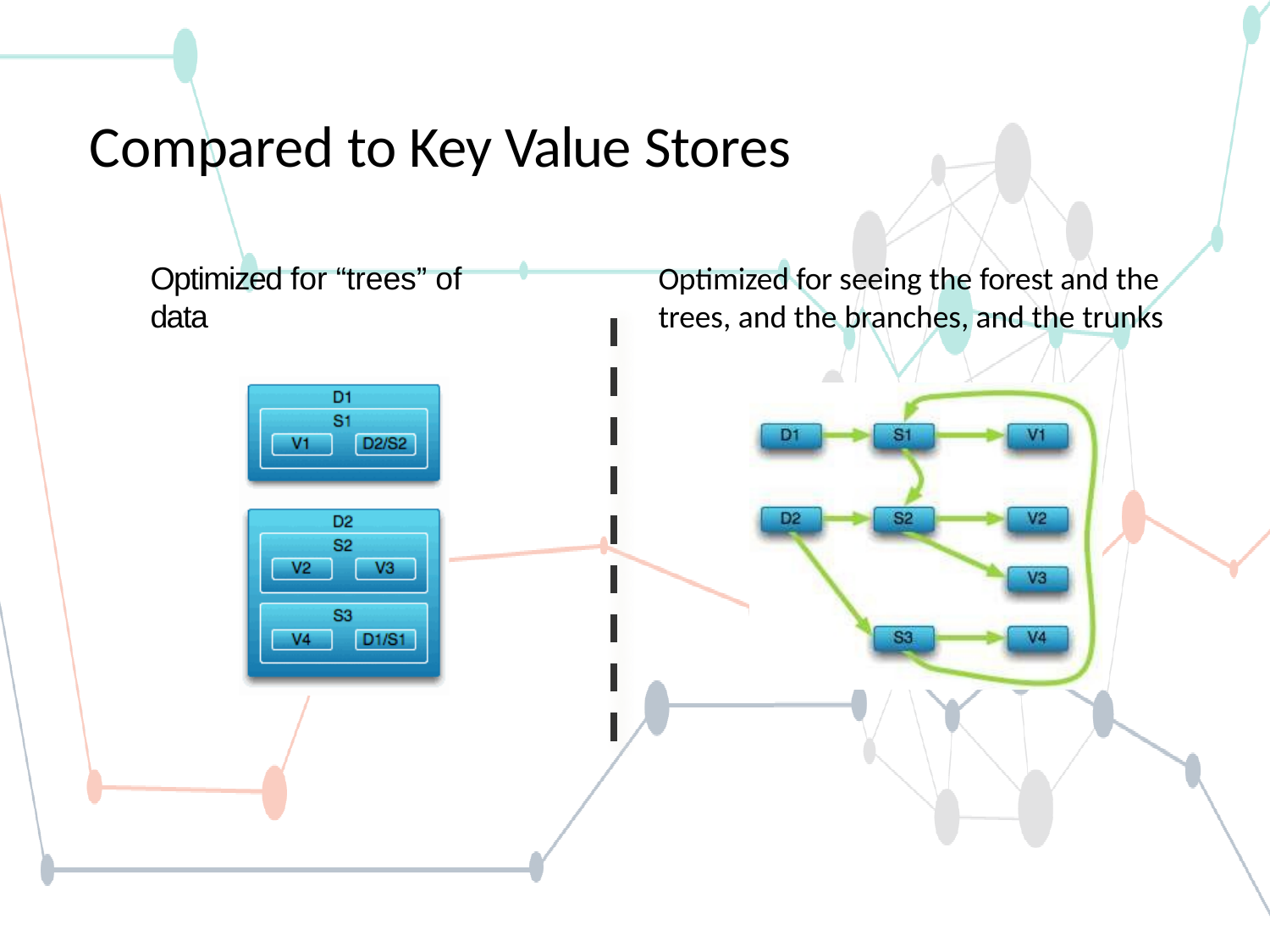

# Compared to Key Value Stores
Optimized for “trees” of data
Optimized for seeing the forest and the
trees, and the branches, and the trunks